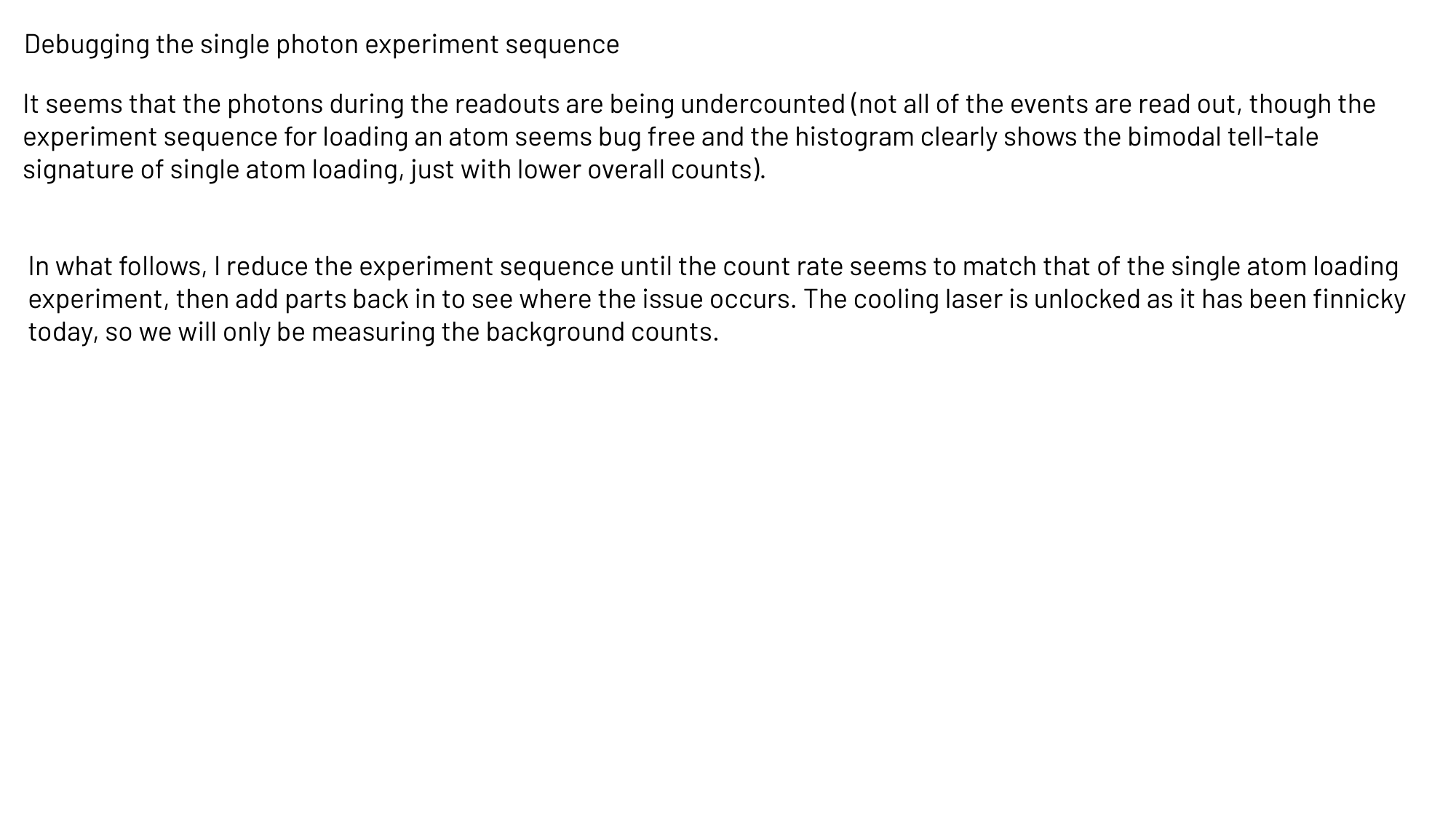

Debugging the single photon experiment sequence
It seems that the photons during the readouts are being undercounted (not all of the events are read out, though the experiment sequence for loading an atom seems bug free and the histogram clearly shows the bimodal tell-tale signature of single atom loading, just with lower overall counts).
In what follows, I reduce the experiment sequence until the count rate seems to match that of the single atom loading experiment, then add parts back in to see where the issue occurs. The cooling laser is unlocked as it has been finnicky today, so we will only be measuring the background counts.